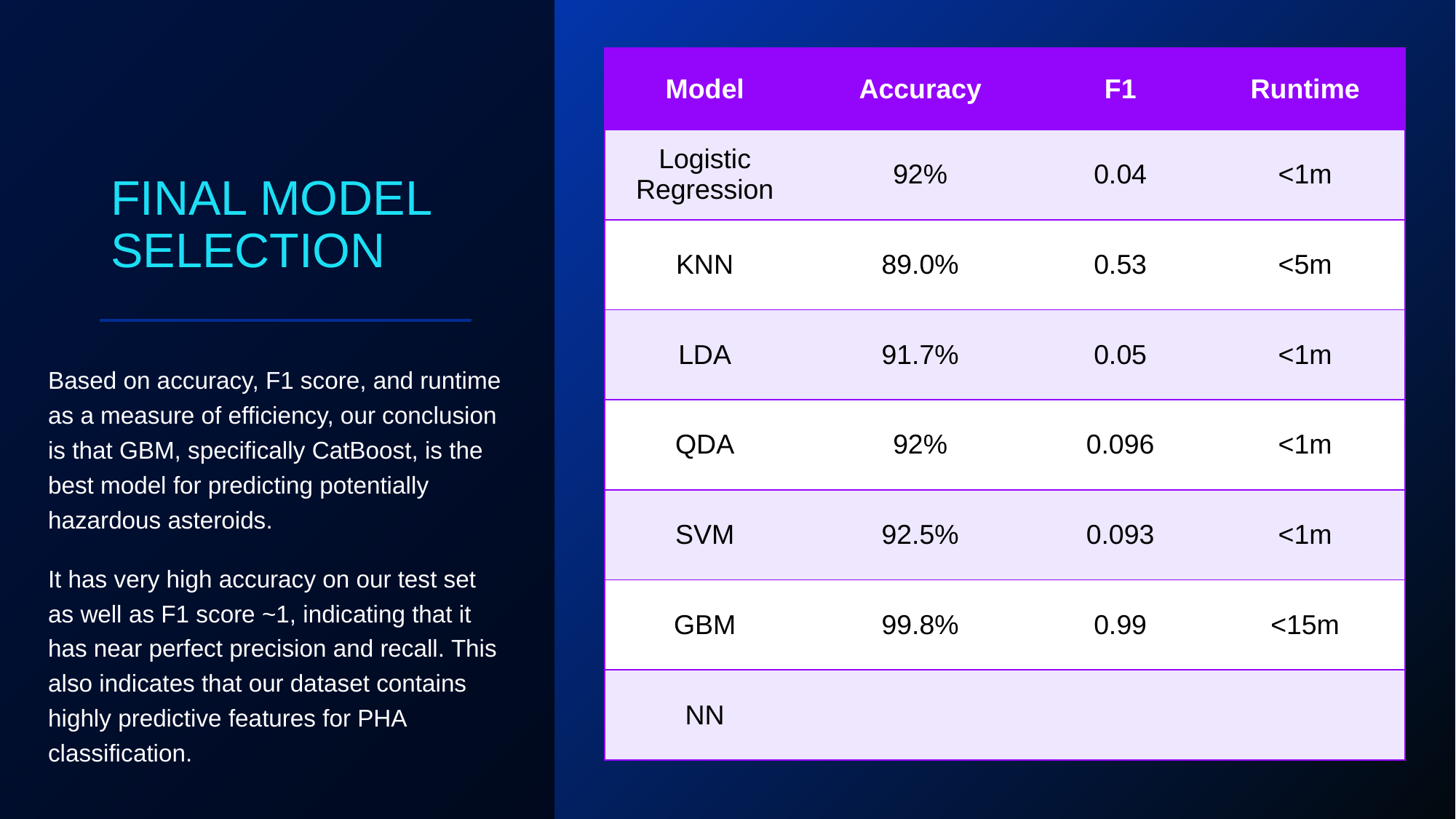

# Final model selection
| Model | Accuracy | F1 | Runtime |
| --- | --- | --- | --- |
| Logistic Regression | 92% | 0.04 | <1m |
| KNN | 89.0% | 0.53 | <5m |
| LDA | 91.7% | 0.05 | <1m |
| QDA | 92% | 0.096 | <1m |
| SVM | 92.5% | 0.093 | <1m |
| GBM | 99.8% | 0.99 | <15m |
| NN |  |  |  |
Based on accuracy, F1 score, and runtime as a measure of efficiency, our conclusion is that GBM, specifically CatBoost, is the best model for predicting potentially hazardous asteroids.
It has very high accuracy on our test set as well as F1 score ~1, indicating that it has near perfect precision and recall. This also indicates that our dataset contains highly predictive features for PHA classification.